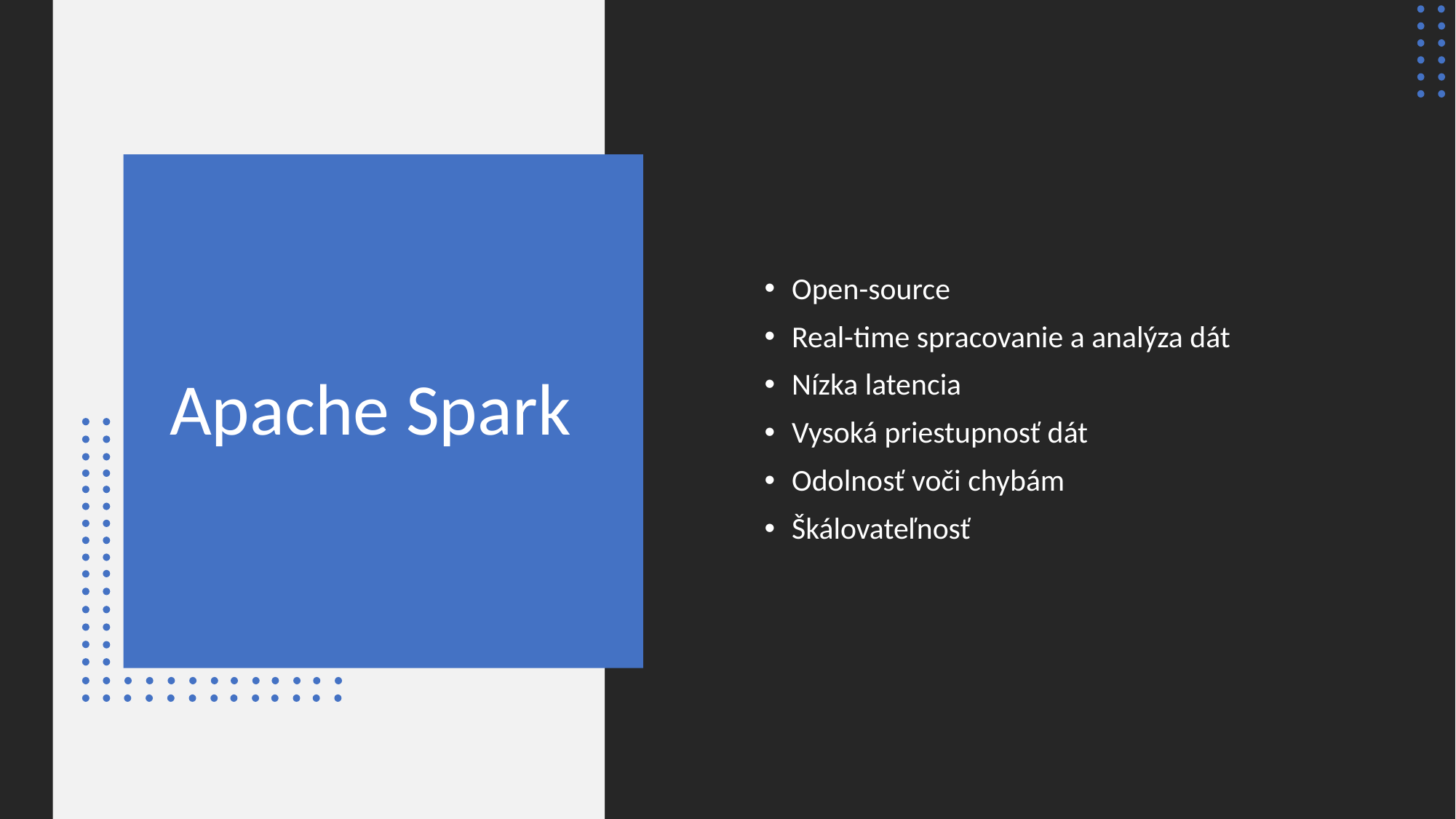

Open-source
Real-time spracovanie a analýza dát
Nízka latencia
Vysoká priestupnosť dát
Odolnosť voči chybám
Škálovateľnosť

# Apache Spark